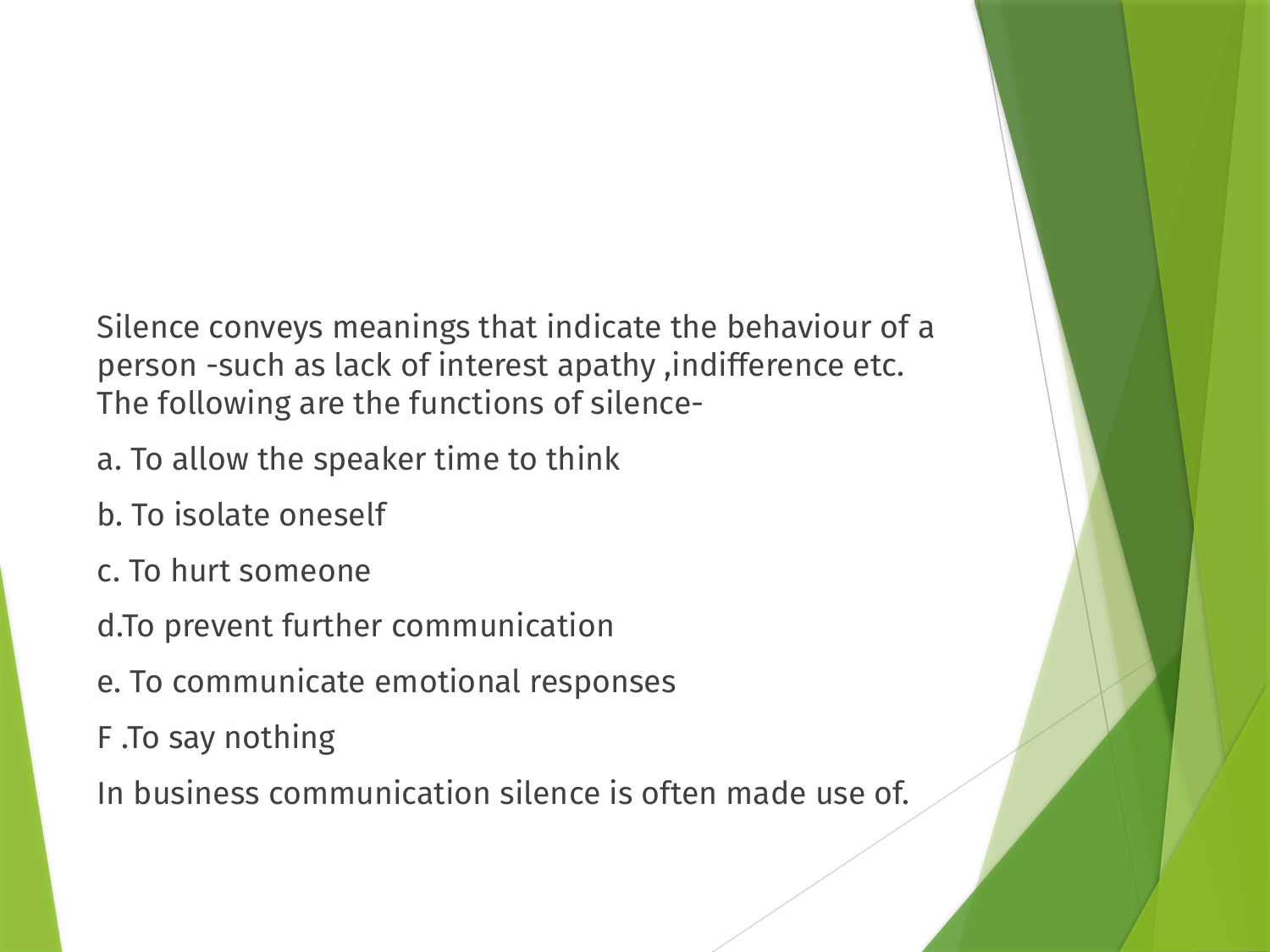

Silence conveys meanings that indicate the behaviour of a person -such as lack of interest apathy ,indifference etc. The following are the functions of silence-
a. To allow the speaker time to think
b. To isolate oneself
c. To hurt someone
d.To prevent further communication
e. To communicate emotional responses
F .To say nothing
In business communication silence is often made use of.